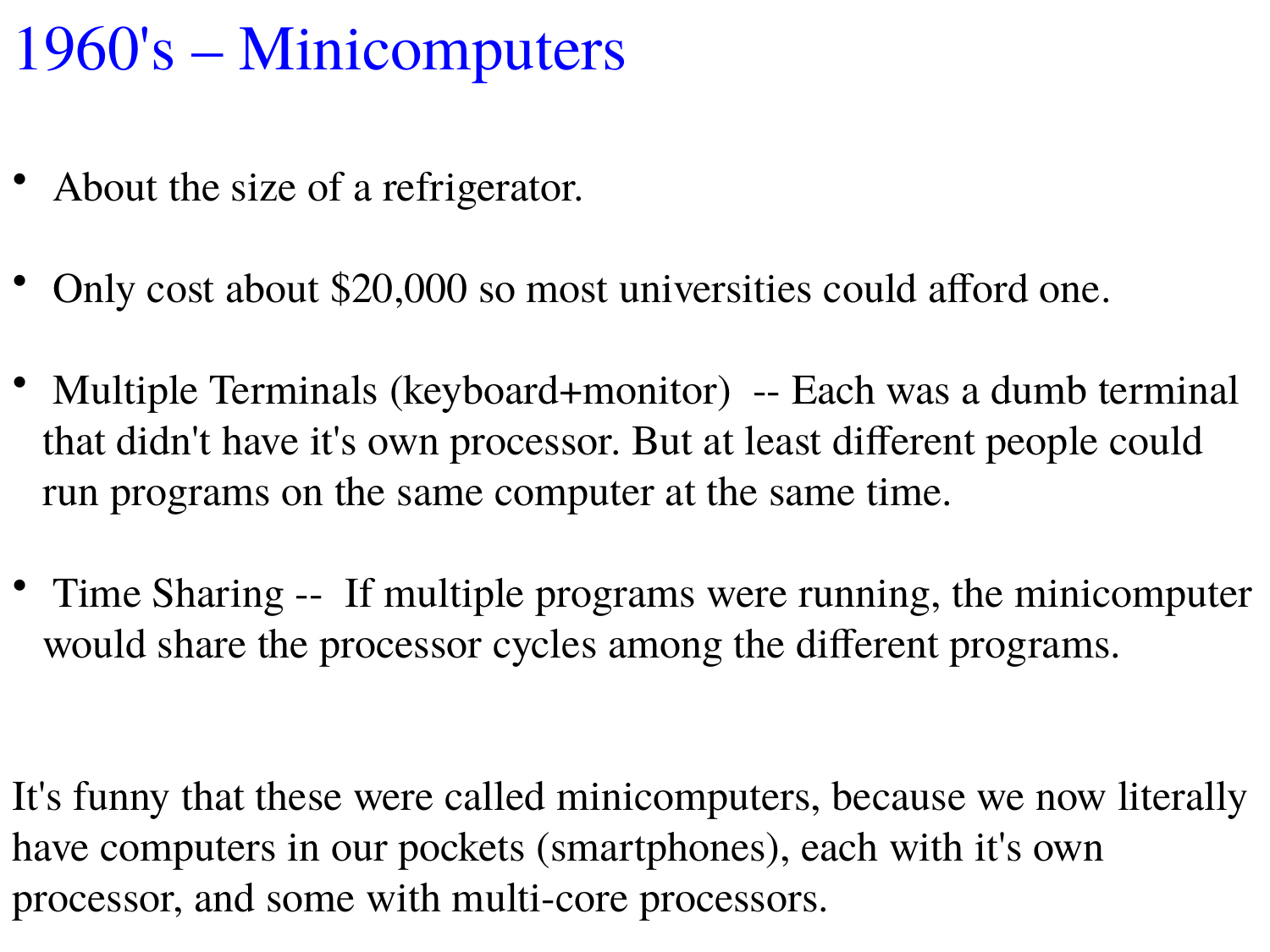

1960's – Minicomputers

 About the size of a refrigerator.

 Only cost about $20,000 so most universities could afford one.

 Multiple Terminals (keyboard+monitor)  -- Each was a dumb terminal that didn't have it's own processor. But at least different people could run programs on the same computer at the same time.

 Time Sharing --  If multiple programs were running, the minicomputer would share the processor cycles among the different programs.

It's funny that these were called minicomputers, because we now literally have computers in our pockets (smartphones), each with it's own processor, and some with multi-core processors.